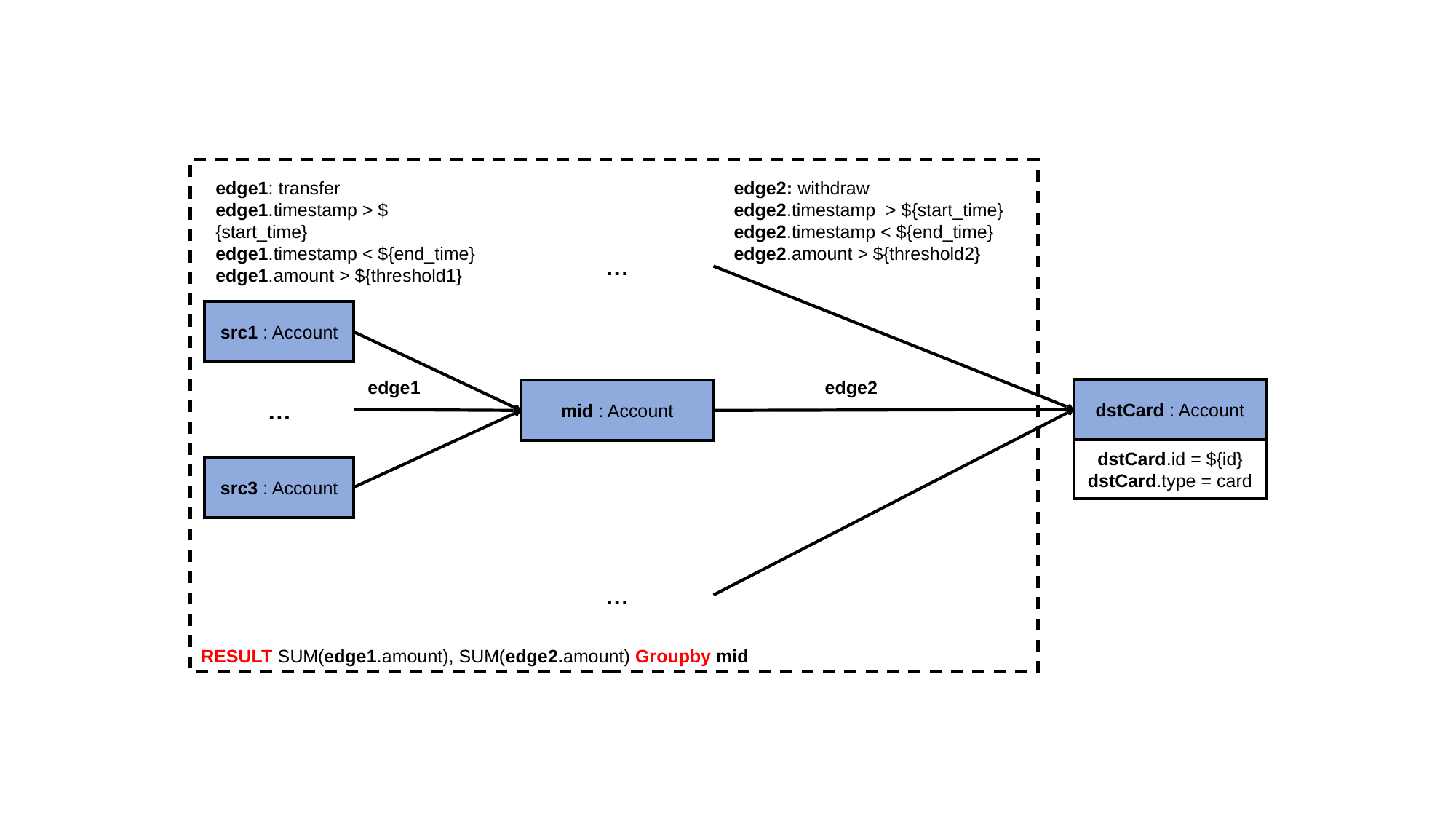

RESULT SUM(edge1.amount), SUM(edge2.amount) Groupby mid
edge1: transfer
edge1.timestamp > ${start_time}
edge1.timestamp < ${end_time}
edge1.amount > ${threshold1}
edge2: withdraw
edge2.timestamp  > ${start_time}
edge2.timestamp < ${end_time}
edge2.amount > ${threshold2}
…
src1 : Account
edge1
edge2
dstCard : Account
…
mid : Account
dstCard.id = ${id}
dstCard.type = card
src3 : Account
…